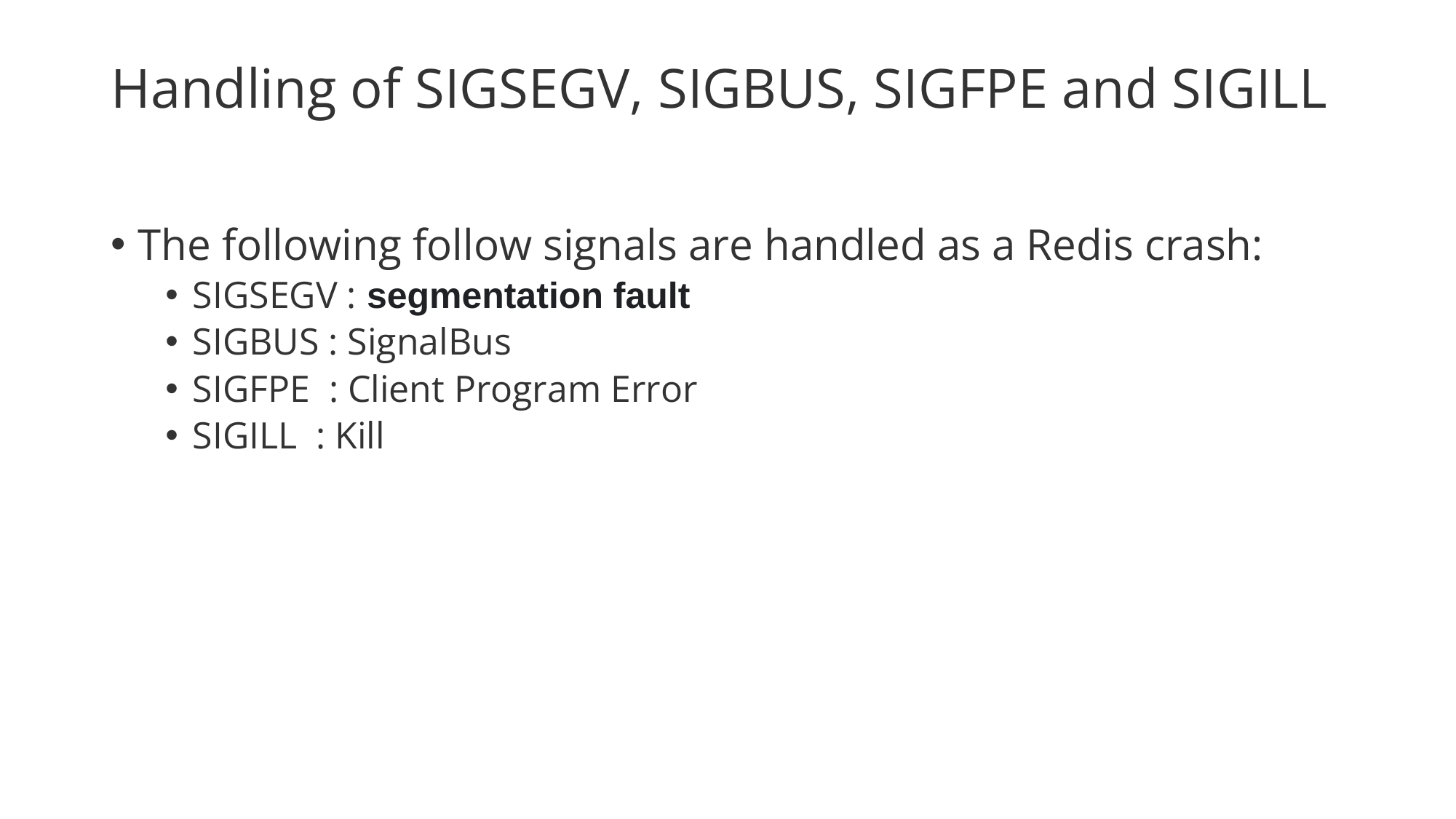

# Handling of SIGSEGV, SIGBUS, SIGFPE and SIGILL
The following follow signals are handled as a Redis crash:
SIGSEGV : segmentation fault
SIGBUS : SignalBus
SIGFPE  : Client Program Error
SIGILL  : Kill